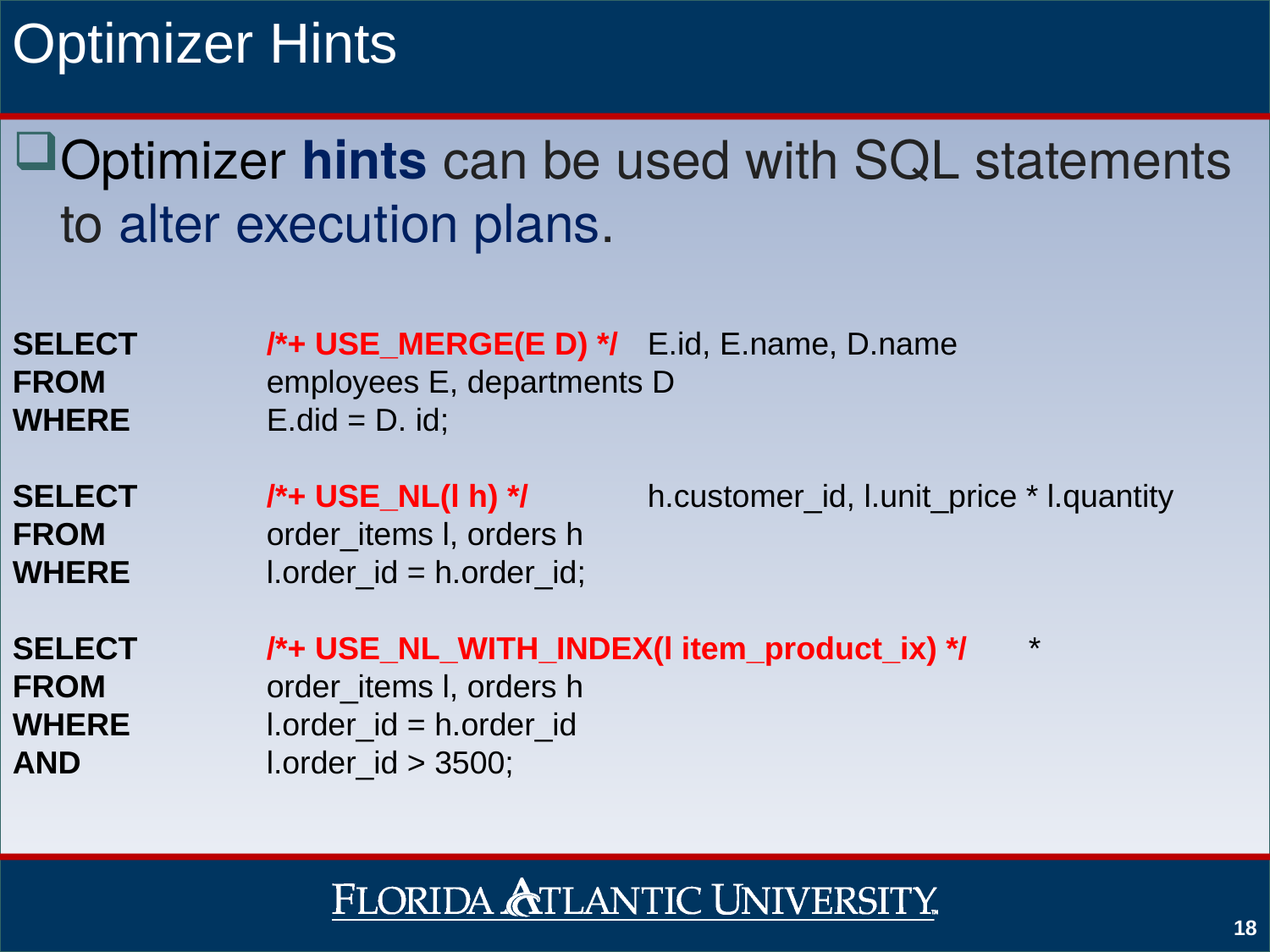

# Optimizer Hints
Optimizer hints can be used with SQL statements to alter execution plans.
SELECT 	/*+ USE_MERGE(E D) */ 	E.id, E.name, D.name
FROM 		employees E, departments D
WHERE 	E.did = D. id;

SELECT 	/*+ USE_NL(l h) */ 	h.customer_id, l.unit_price * l.quantity
FROM 		order_items l, orders h
WHERE 	l.order_id = h.order_id;

SELECT 	/*+ USE_NL_WITH_INDEX(l item_product_ix) */ 	*
FROM 		order_items l, orders h
WHERE 	l.order_id = h.order_id
AND 		l.order_id > 3500;
18